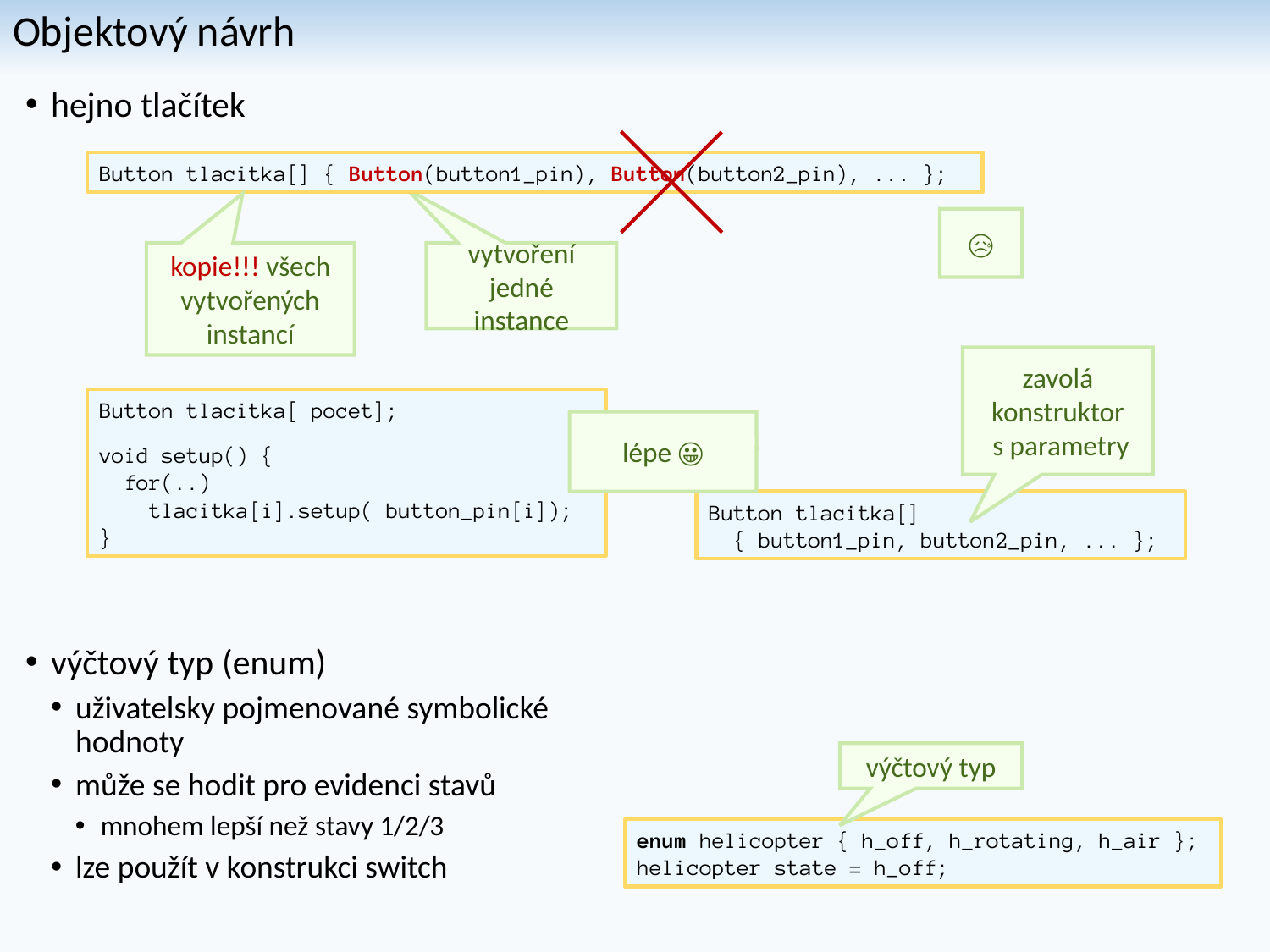

# Objektový návrh
hejno tlačítek

výčtový typ (enum)
uživatelsky pojmenované symbolické hodnoty
může se hodit pro evidenci stavů
mnohem lepší než stavy 1/2/3
lze použít v konstrukci switch

Button tlacitka[] { Button(button1_pin), Button(button2_pin), ... };
😥
kopie!!! všech vytvořených instancí
vytvoření jedné instance
zavolá konstruktor
 s parametry
Button tlacitka[ pocet];

void setup() {
  for(..)
    tlacitka[i].setup( button_pin[i]);
}
lépe 😀
Button tlacitka[]
  { button1_pin, button2_pin, ... };
výčtový typ
enum helicopter { h_off, h_rotating, h_air };
helicopter state = h_off;